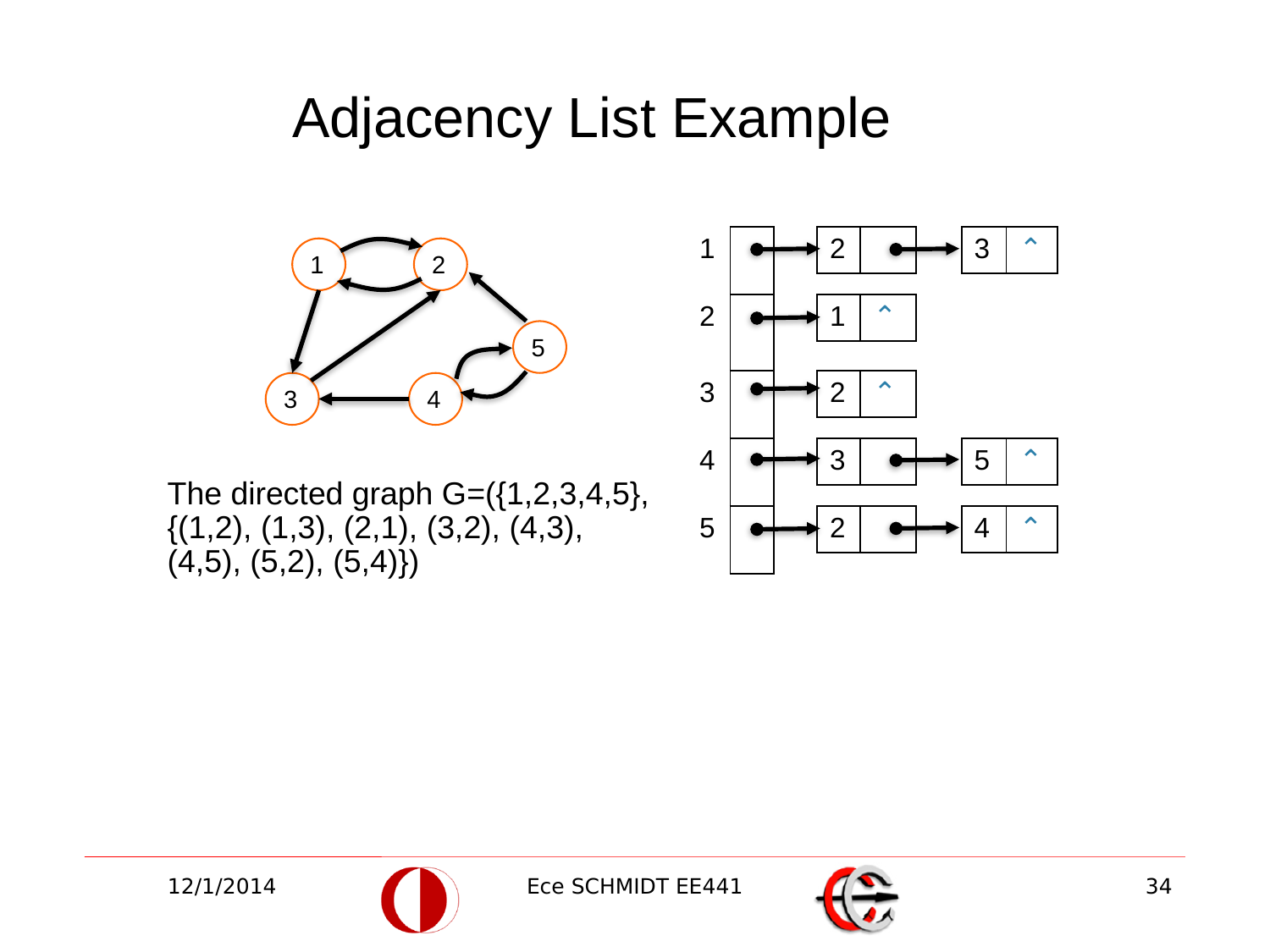

# Adjacency List Example
| 1 |  |  | 2 |  |  | 3 | ⌃ |
| --- | --- | --- | --- | --- | --- | --- | --- |
|  |  |  |  |  |  |  |  |
| 2 |  |  | 1 | ⌃ |  |  |  |
|  |  |  |  |  |  |  |  |
| 3 |  |  | 2 | ⌃ |  |  |  |
|  |  |  |  |  |  |  |  |
| 4 |  |  | 3 |  |  | 5 | ⌃ |
|  |  |  |  |  |  |  |  |
| 5 |  |  | 2 |  |  | 4 | ⌃ |
|  |  |  |  |  |  |  |  |

1
2

5

3
4
The directed graph G=({1,2,3,4,5},{(1,2), (1,3), (2,1), (3,2), (4,3), (4,5), (5,2), (5,4)})
12/1/2014
Ece SCHMIDT EE441
34